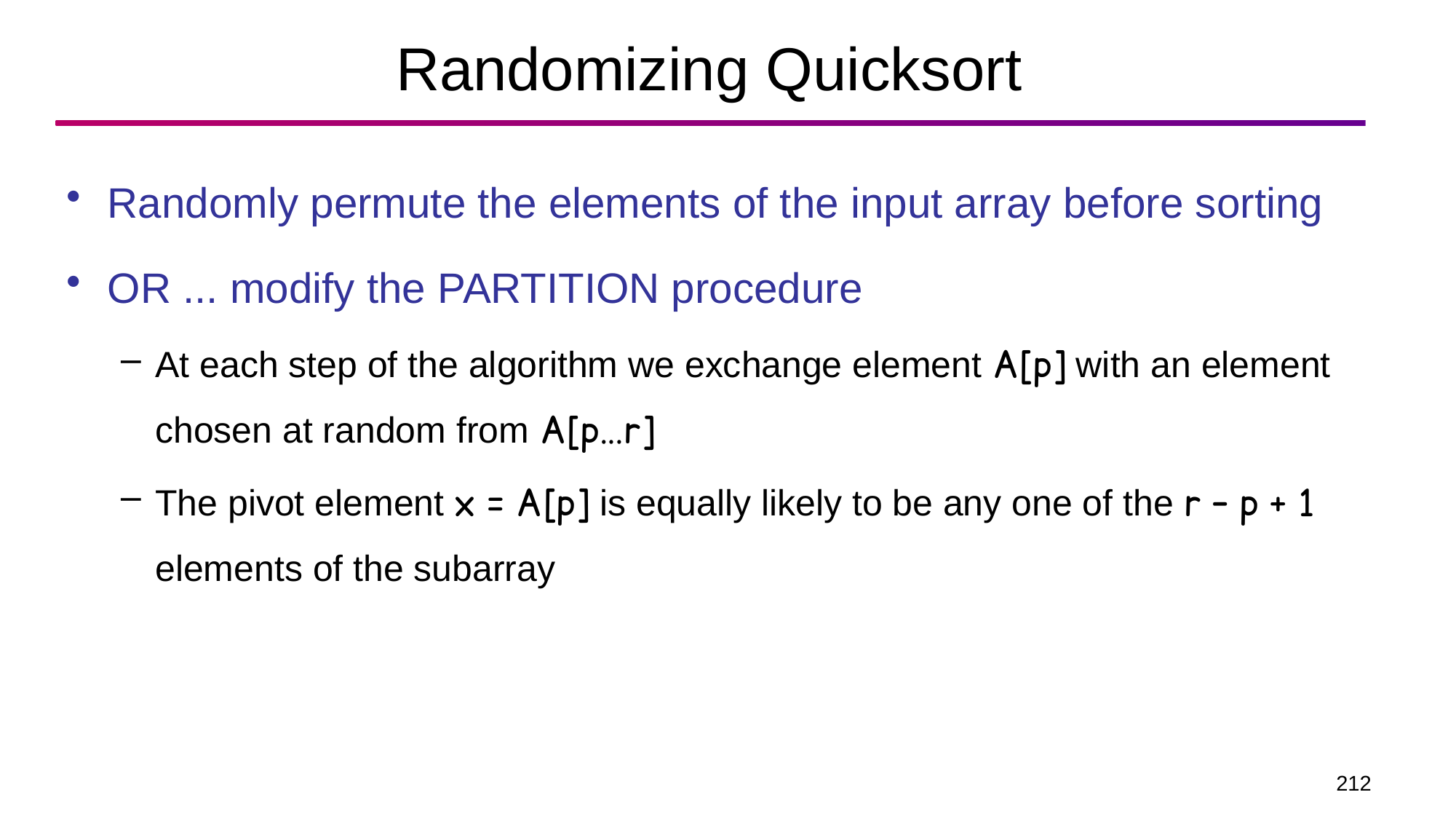

# Randomizing Quicksort
Randomly permute the elements of the input array before sorting
OR ... modify the PARTITION procedure
At each step of the algorithm we exchange element A[p] with an element chosen at random from A[p…r]
The pivot element x = A[p] is equally likely to be any one of the r – p + 1 elements of the subarray
212